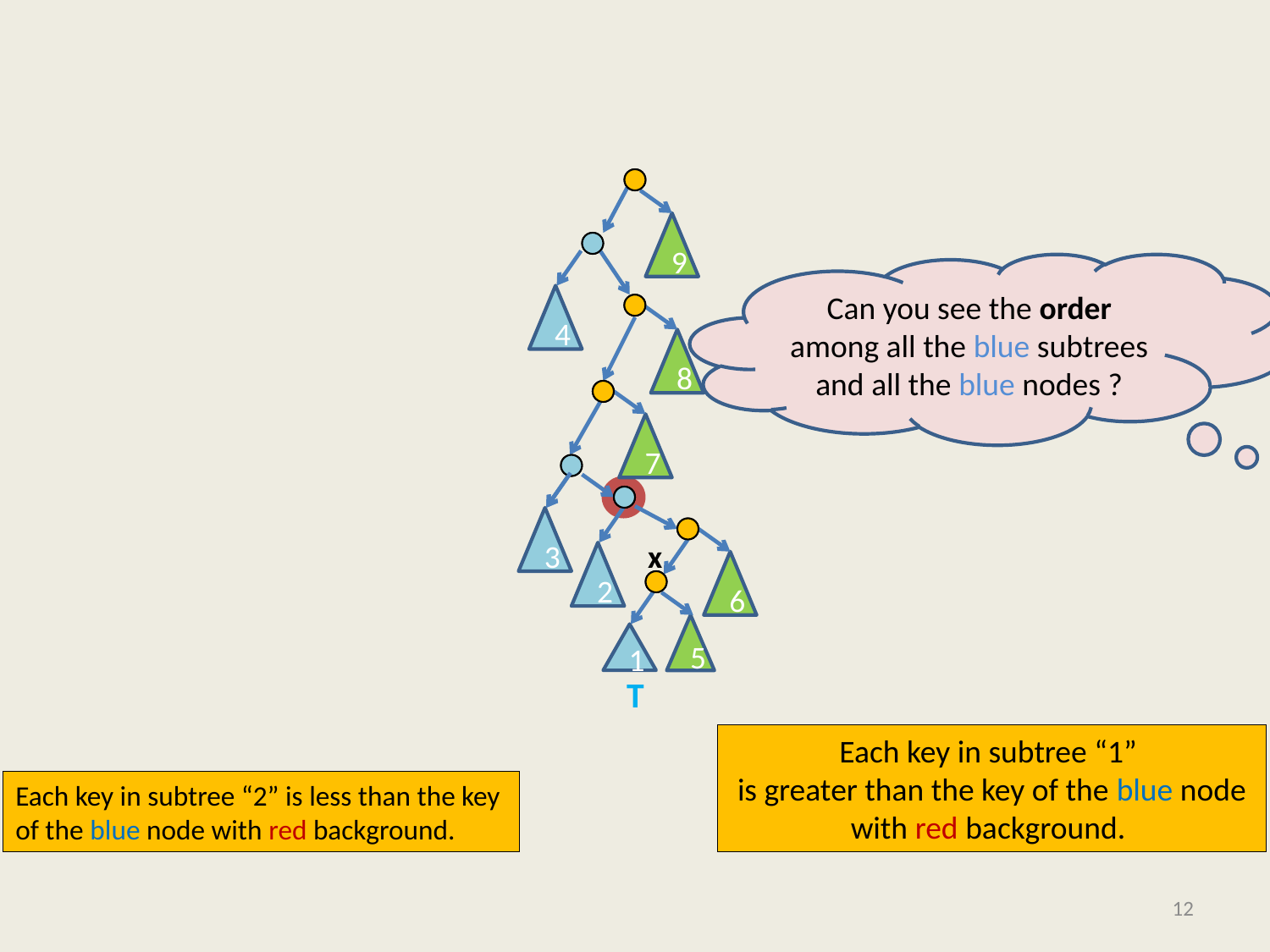

9

Can you see the order among all the blue subtrees and all the blue nodes ?
4

8

7

3

x
2
6

5
1
T
Each key in subtree “1”
 is greater than the key of the blue node
with red background.
Each key in subtree “2” is less than the key
of the blue node with red background.
12